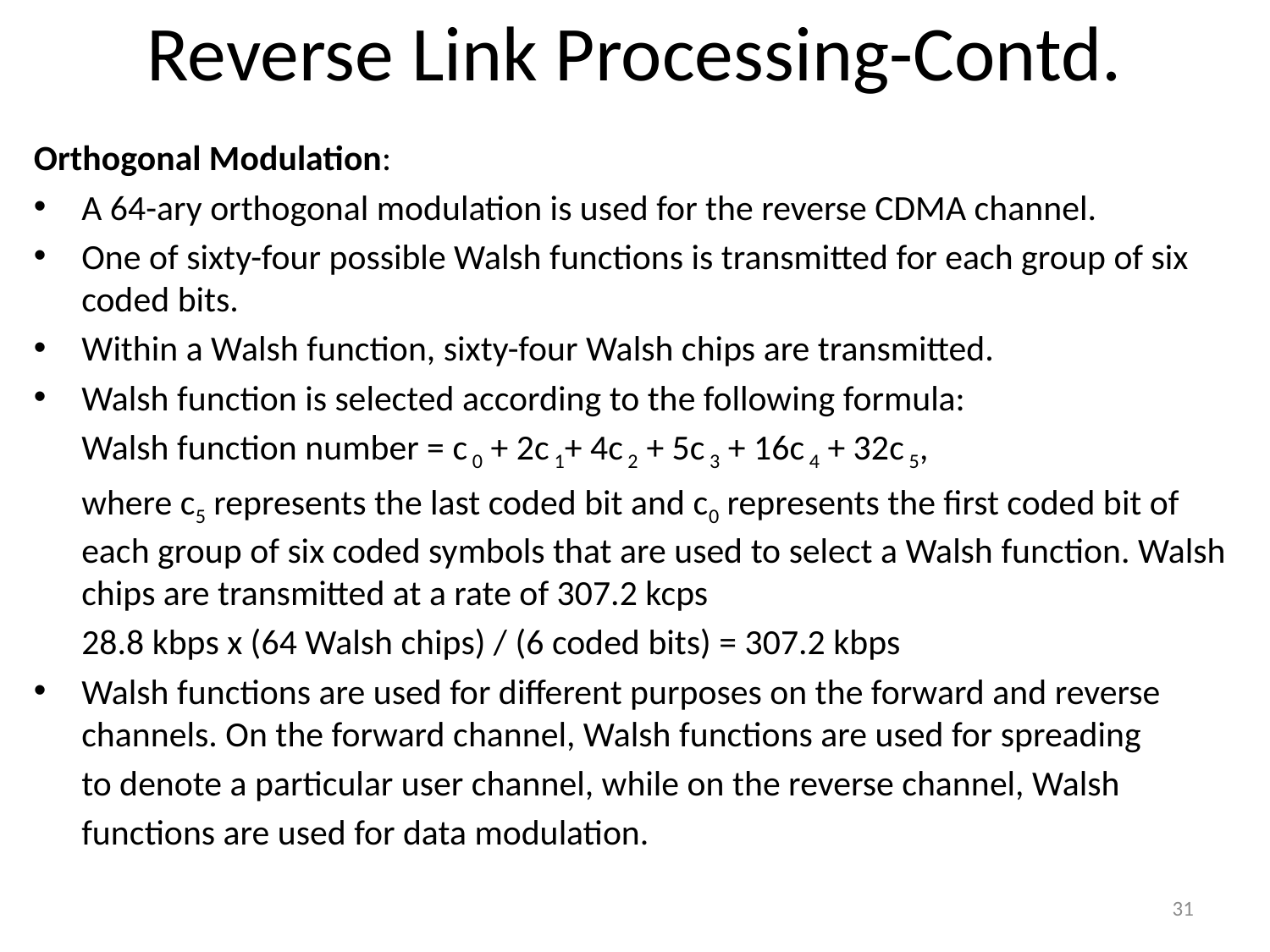

# Reverse Link Processing-Contd.
Orthogonal Modulation:
A 64-ary orthogonal modulation is used for the reverse CDMA channel.
One of sixty-four possible Walsh functions is transmitted for each group of six coded bits.
Within a Walsh function, sixty-four Walsh chips are transmitted.
Walsh function is selected according to the following formula:
	Walsh function number = c 0 + 2c 1+ 4c 2 + 5c 3 + 16c 4 + 32c 5,
	where c5 represents the last coded bit and c0 represents the first coded bit of each group of six coded symbols that are used to select a Walsh function. Walsh chips are transmitted at a rate of 307.2 kcps
	28.8 kbps x (64 Walsh chips) / (6 coded bits) = 307.2 kbps
Walsh functions are used for different purposes on the forward and reverse channels. On the forward channel, Walsh functions are used for spreading
	to denote a particular user channel, while on the reverse channel, Walsh
	functions are used for data modulation.

31